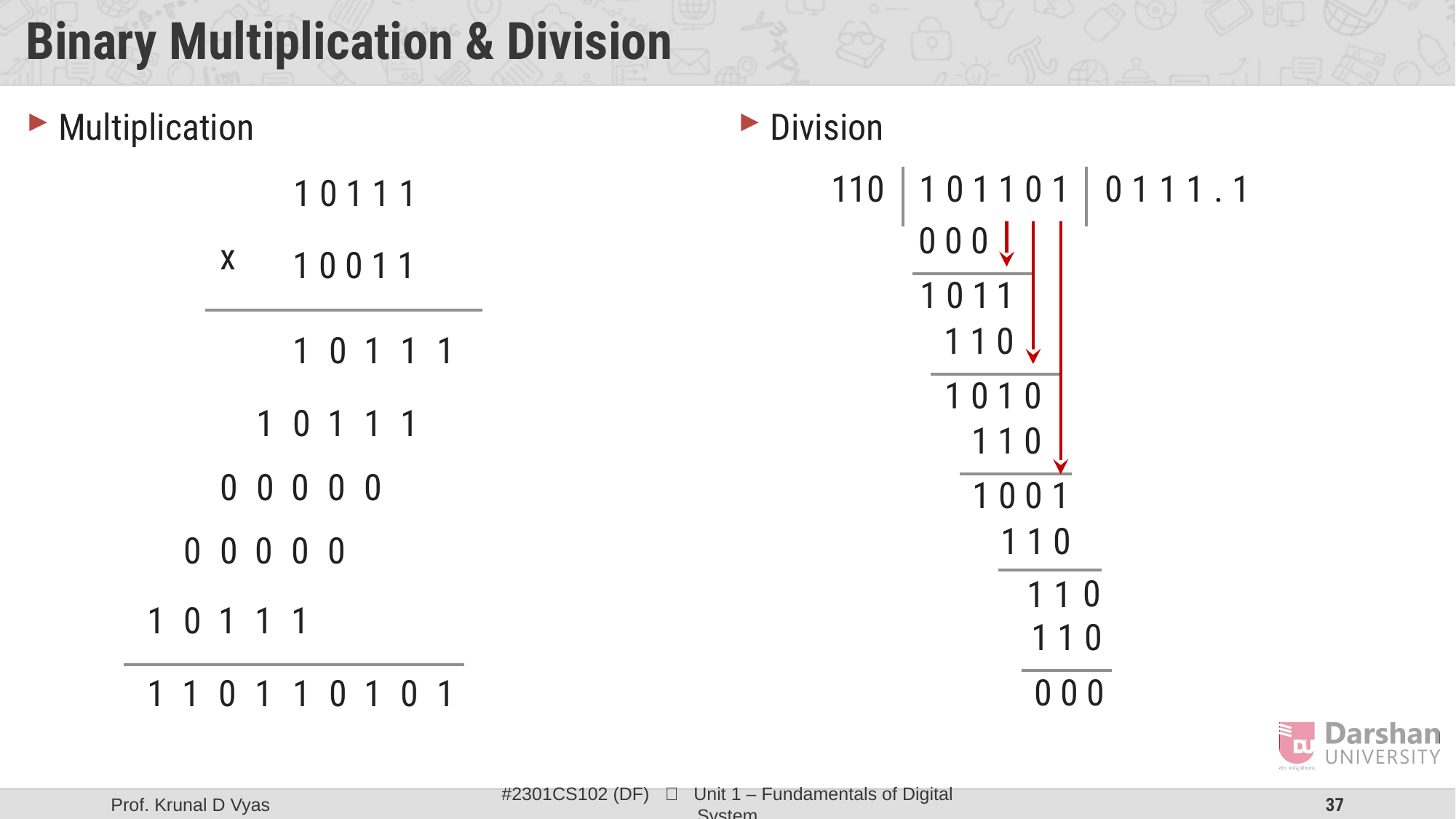

# Binary Multiplication & Division
Division
Multiplication
110
1 0 1 1 0 1
0
1
1
1
.
1
1 0 1 1 1
0 0 0
x
1 0 0 1 1
1 0 1
1
1 1 0
1
0
1
1
1
1 0 1
0
1
0
1
1
1
1 1 0
0
0
0
0
0
1 0 0
1
1 1 0
0
0
0
0
0
0
1 1
1
0
1
1
1
1 1 0
0 0 0
1
1
0
1
1
0
1
0
1